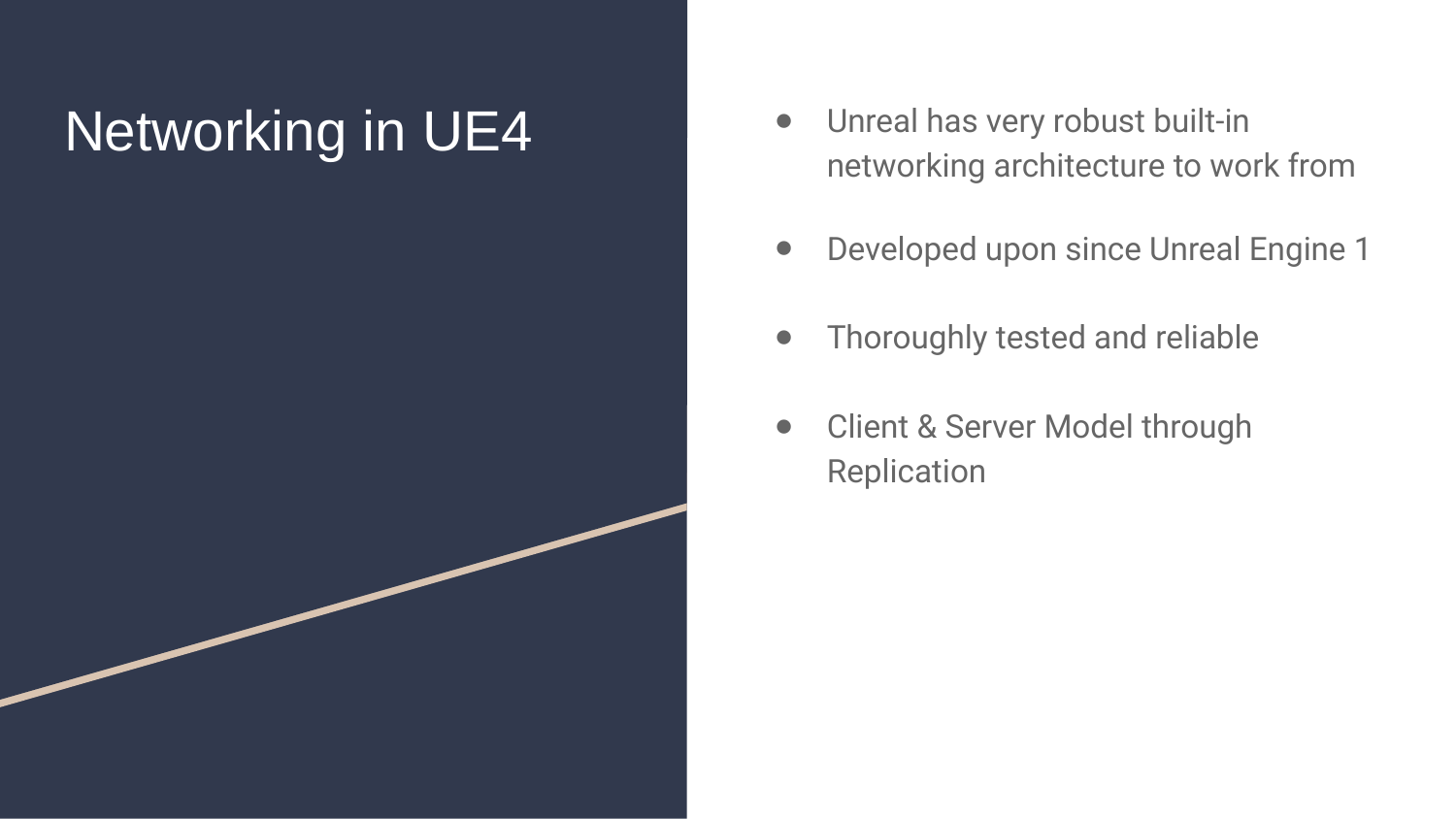

# Networking in UE4
Unreal has very robust built-in networking architecture to work from
Developed upon since Unreal Engine 1
Thoroughly tested and reliable
Client & Server Model through Replication